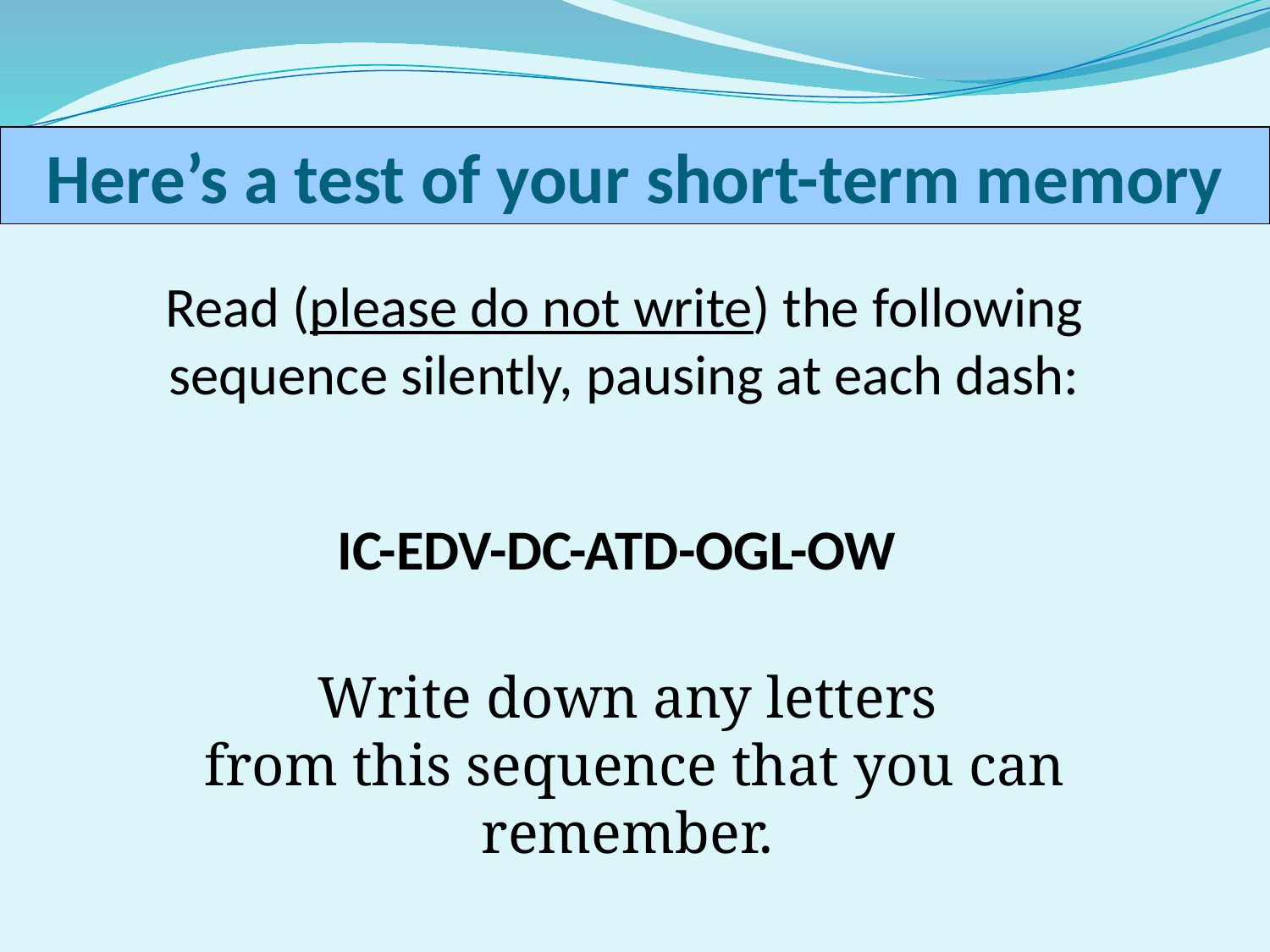

Here’s a test of your short-term memory
Read (please do not write) the following sequence silently, pausing at each dash:

 IC-EDV-DC-ATD-OGL-OW
Write down any letters
from this sequence that you can remember.